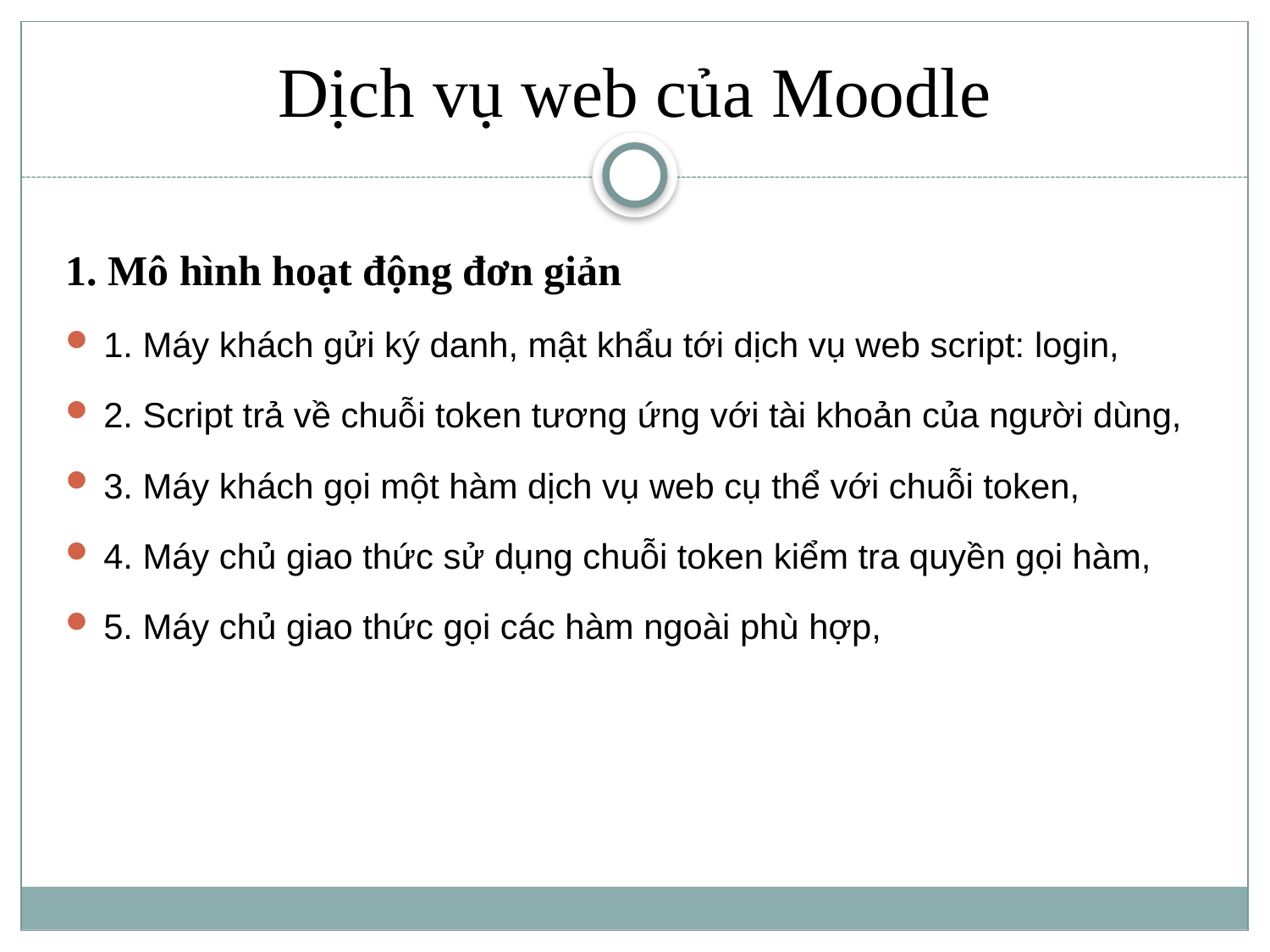

Dịch vụ web của Moodle
1. Mô hình hoạt động đơn giản
1. Máy khách gửi ký danh, mật khẩu tới dịch vụ web script: login,
2. Script trả về chuỗi token tương ứng với tài khoản của người dùng,
3. Máy khách gọi một hàm dịch vụ web cụ thể với chuỗi token,
4. Máy chủ giao thức sử dụng chuỗi token kiểm tra quyền gọi hàm,
5. Máy chủ giao thức gọi các hàm ngoài phù hợp,